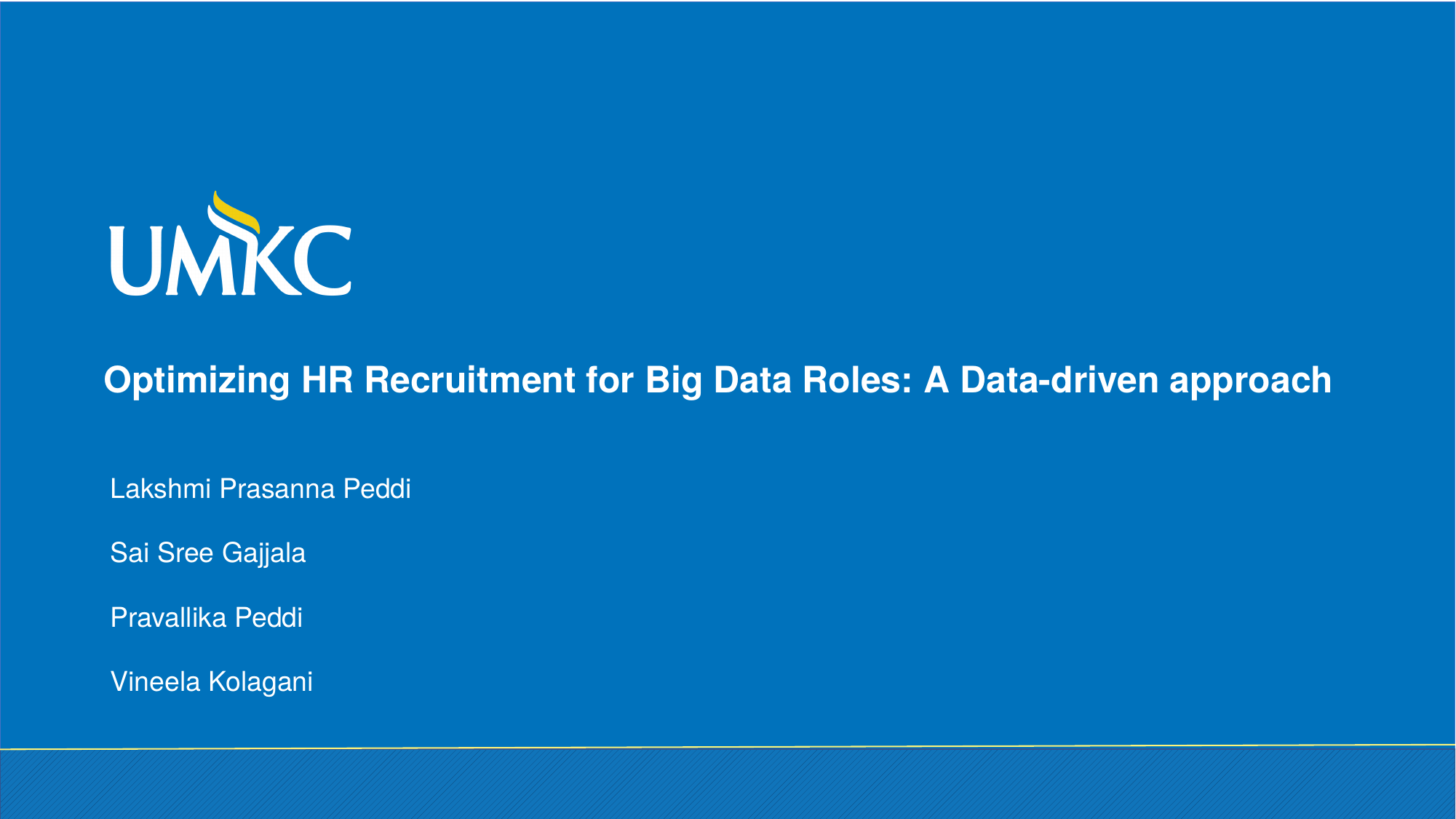

Optimizing HR Recruitment for Big Data Roles: A Data-driven approach
Lakshmi Prasanna Peddi
Sai Sree Gajjala
Pravallika Peddi
Vineela Kolagani